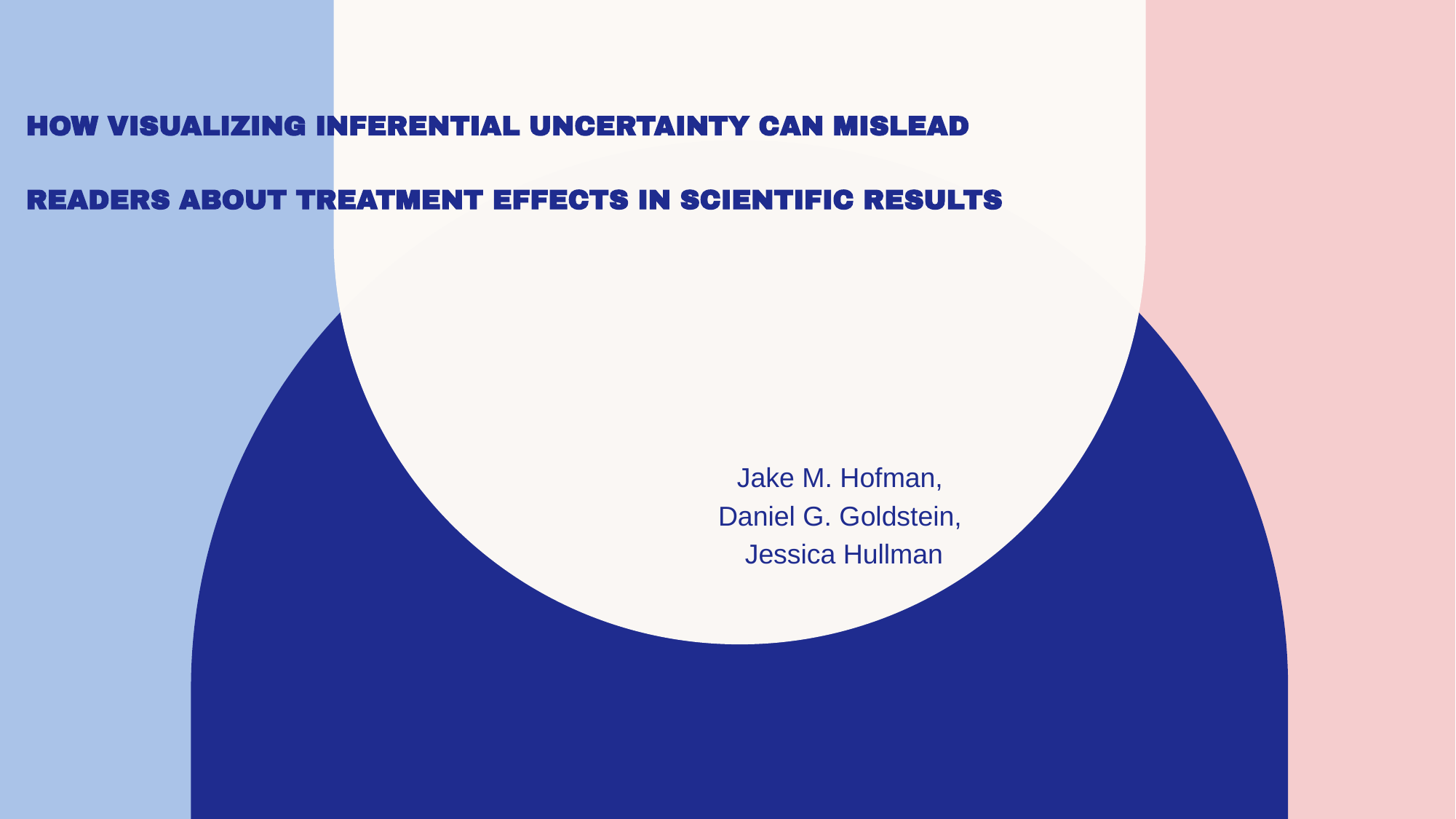

# How Visualizing Inferential Uncertainty Can Mislead Readers About Treatment Effects in Scientific Results
Jake M. Hofman,
Daniel G. Goldstein,
Jessica Hullman